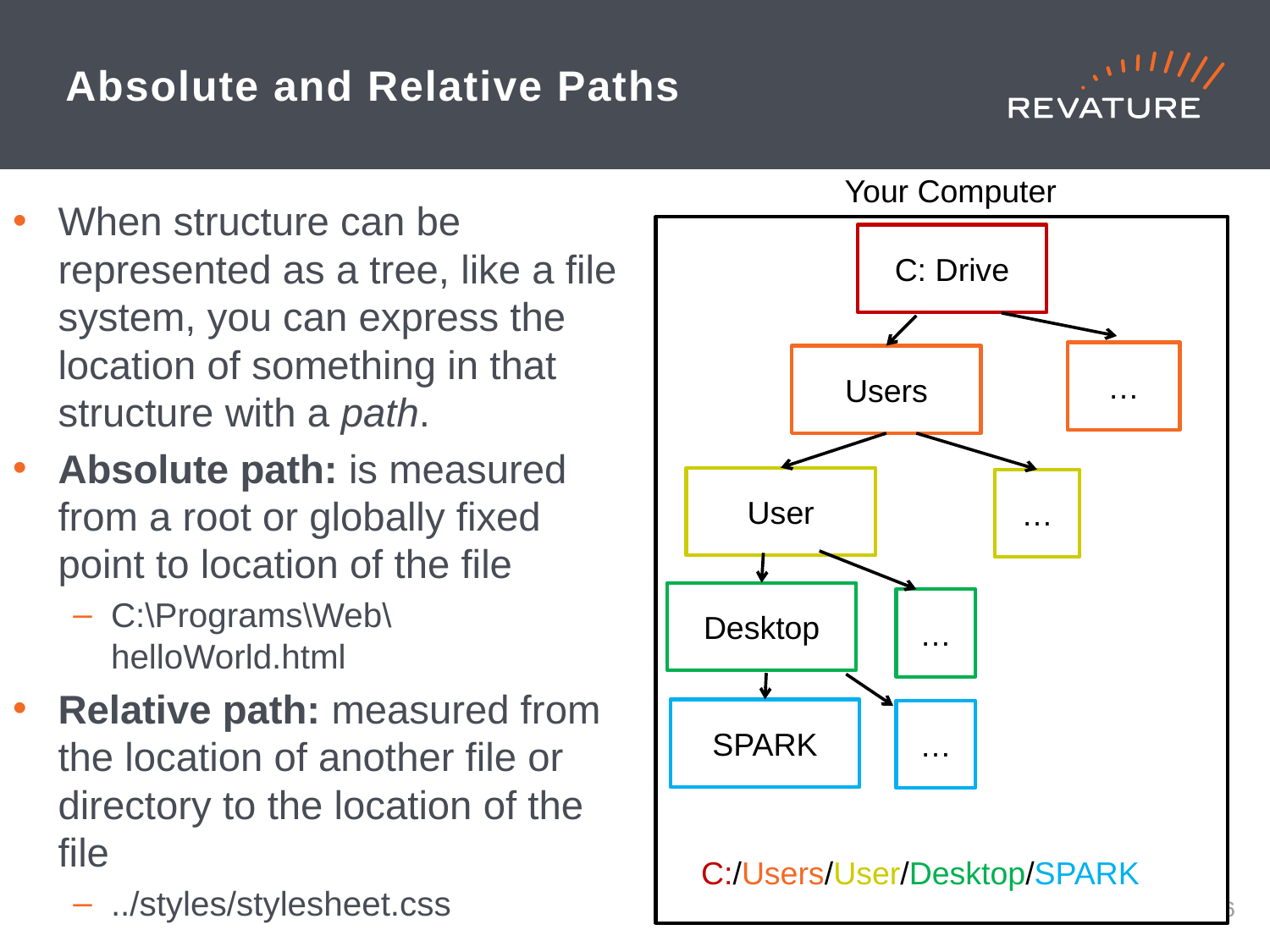

# Absolute and Relative Paths
Your Computer
When structure can be represented as a tree, like a file system, you can express the location of something in that structure with a path.
Absolute path: is measured from a root or globally fixed point to location of the file
C:\Programs\Web\helloWorld.html
Relative path: measured from the location of another file or directory to the location of the file
../styles/stylesheet.css

C: Drive
…
Users
User
…
Desktop
…
SPARK
…
C:/Users/User/Desktop/SPARK
6
6